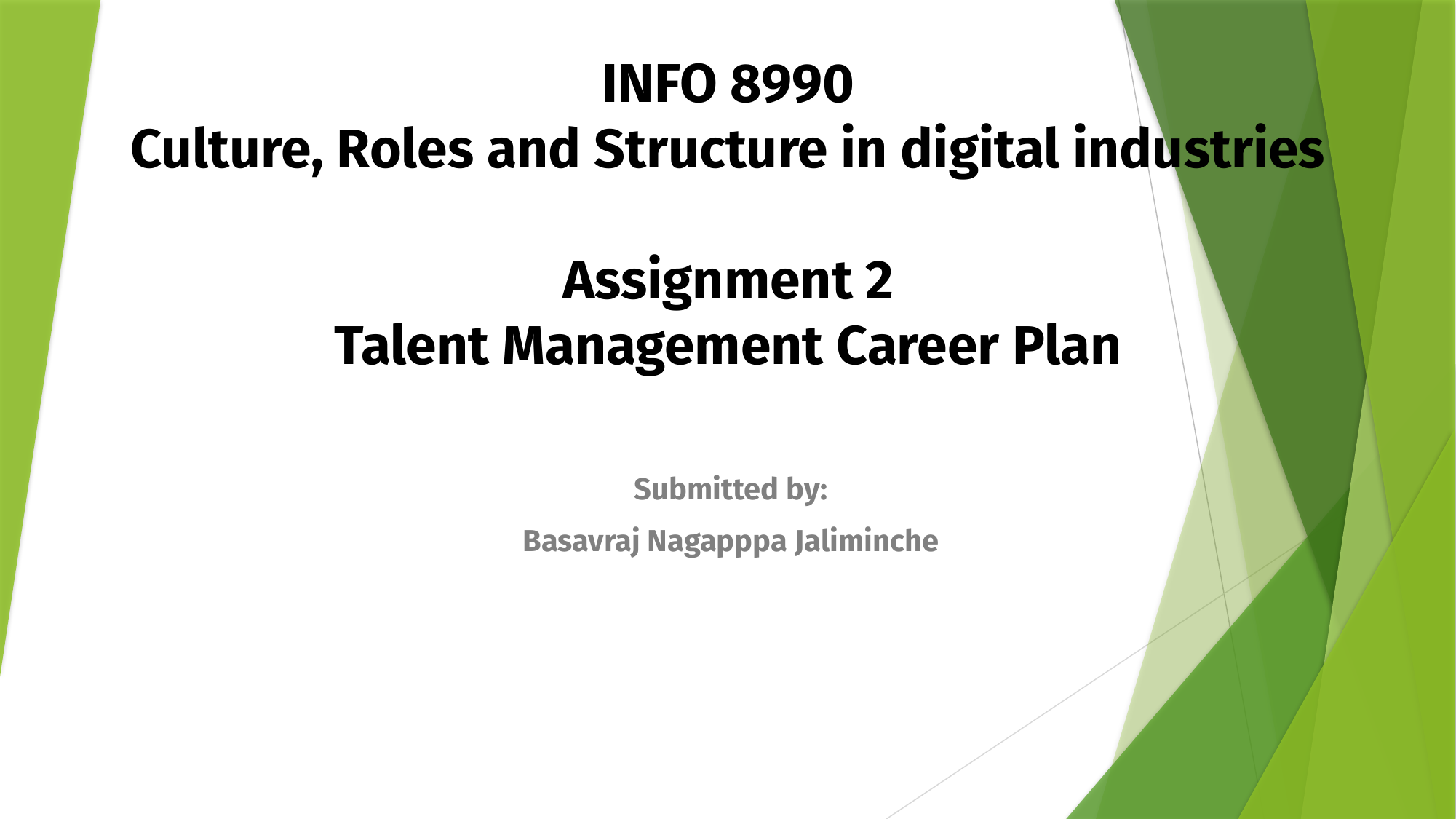

# INFO 8990 Culture, Roles and Structure in digital industries Assignment 2 Talent Management Career Plan

Submitted by:
Basavraj Nagapppa Jaliminche